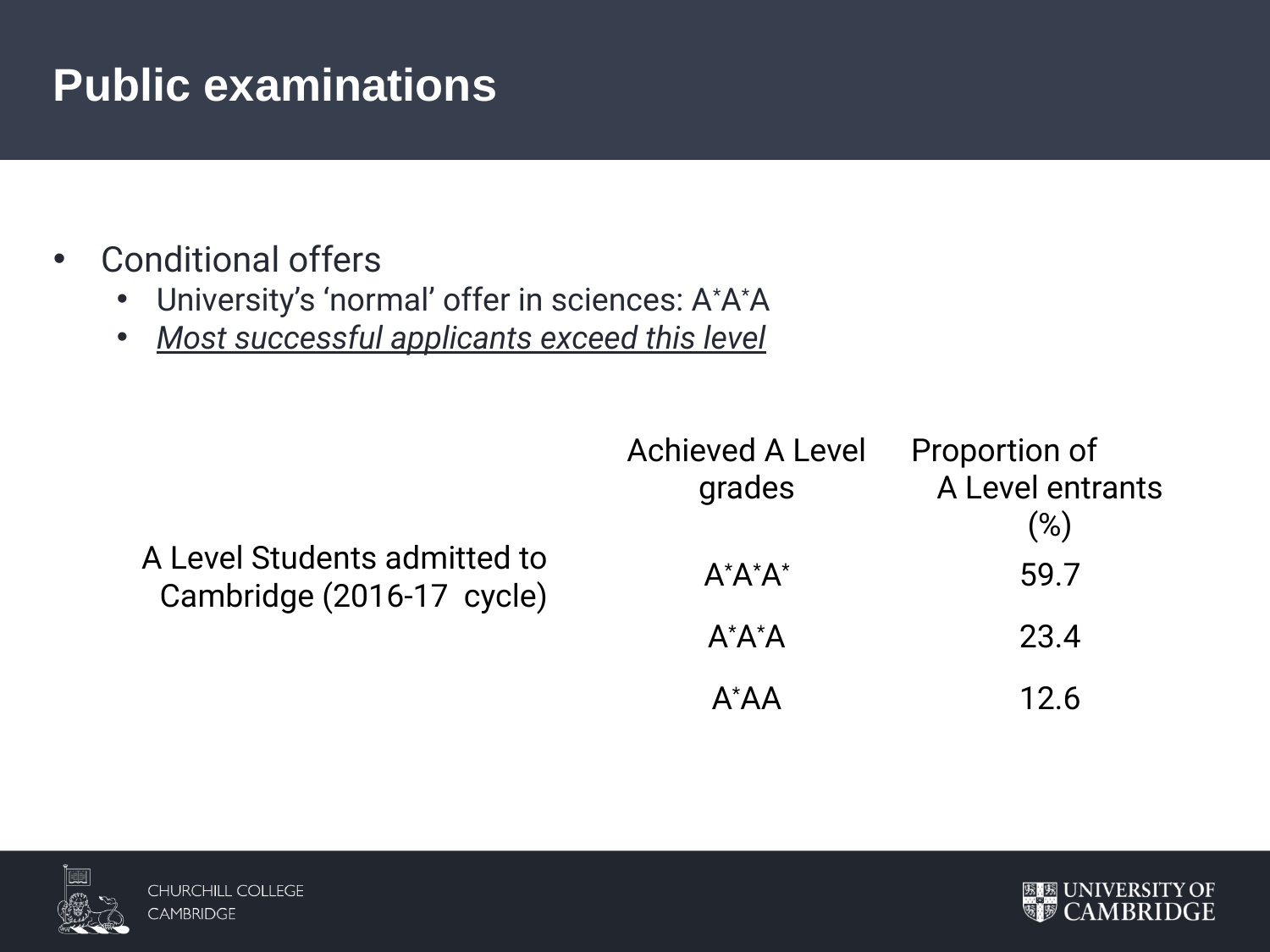

Public examinations
Conditional offers
University’s ‘normal’ offer in sciences: A*A*A
Most successful applicants exceed this level

| Achieved A Level grades | Proportion of A Level entrants (%) |
| --- | --- |
| A\*A\*A\* | 59.7 |
| A\*A\*A | 23.4 |
| A\*AA | 12.6 |
A Level Students admitted to Cambridge (2016-17  cycle)